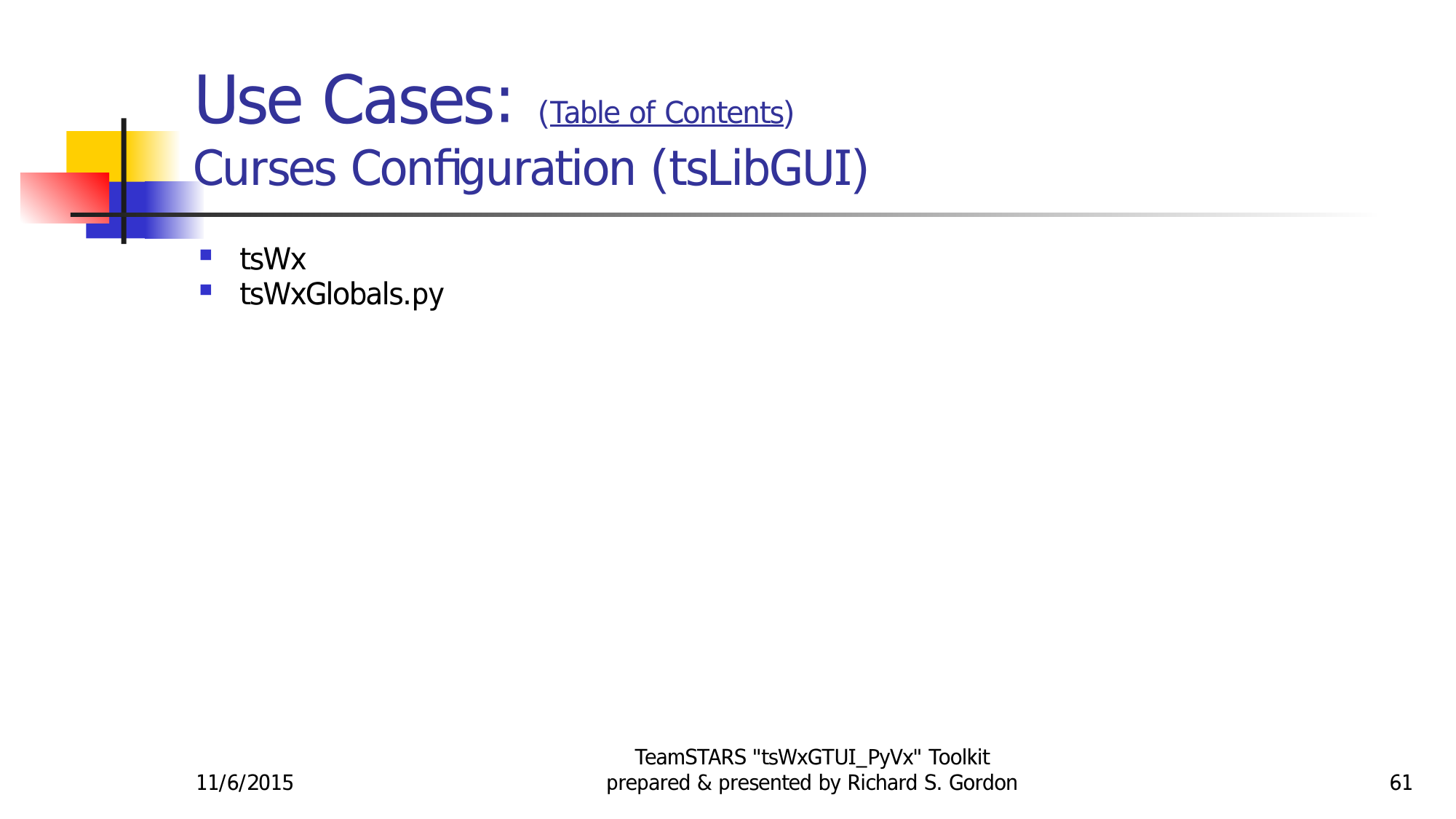

# Use Cases: (Table of Contents) Curses Configuration (tsLibGUI)
tsWx
tsWxGlobals.py

11/6/2015
TeamSTARS "tsWxGTUI_PyVx" Toolkit prepared & presented by Richard S. Gordon
61